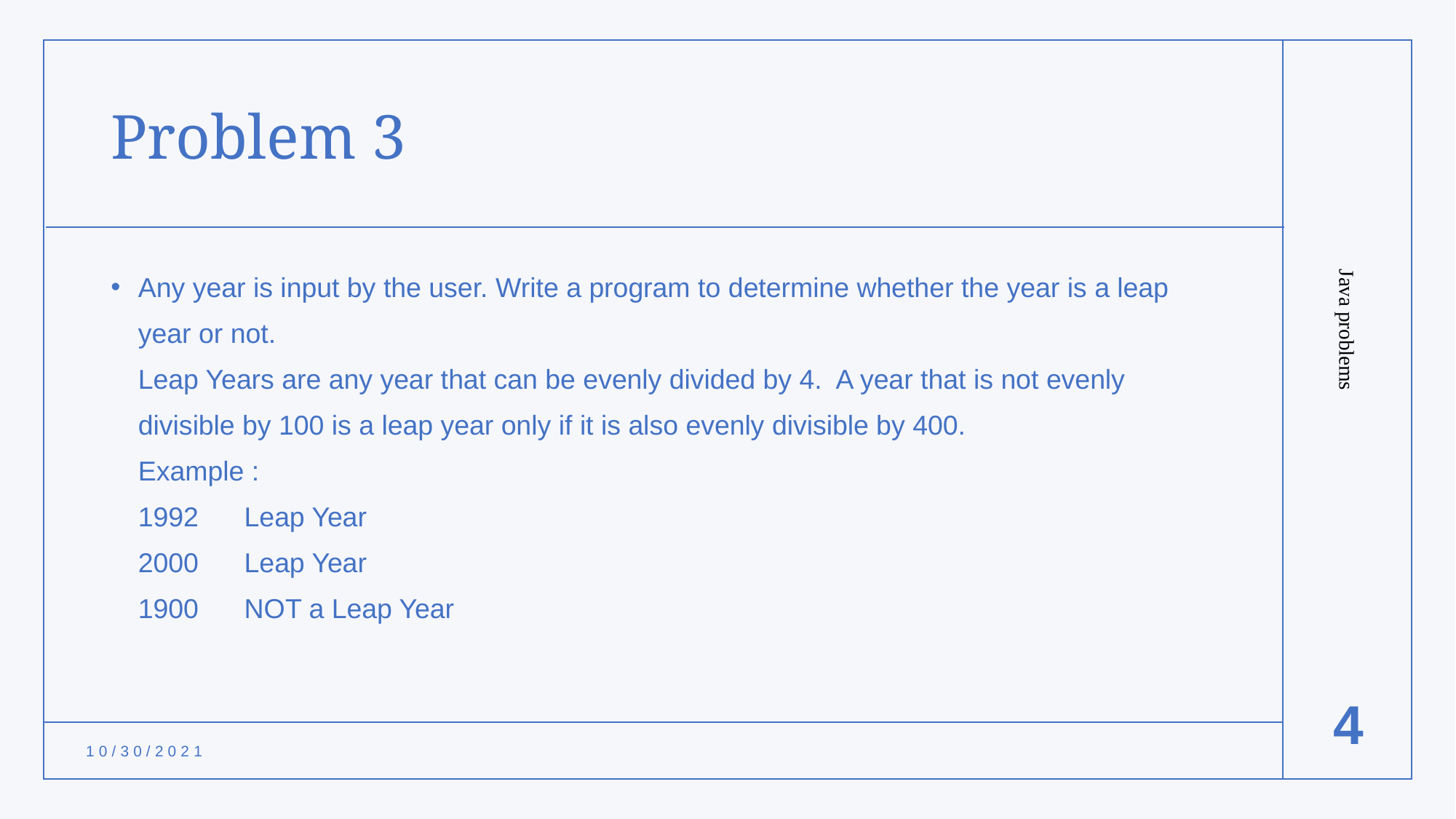

# Problem 3
Any year is input by the user. Write a program to determine whether the year is a leap year or not.
Leap Years are any year that can be evenly divided by 4.  A year that is not evenly divisible by 100 is a leap year only if it is also evenly divisible by 400.
Example :
1992      Leap Year
2000      Leap Year
1900      NOT a Leap Year
Java problems
4
10/30/2021